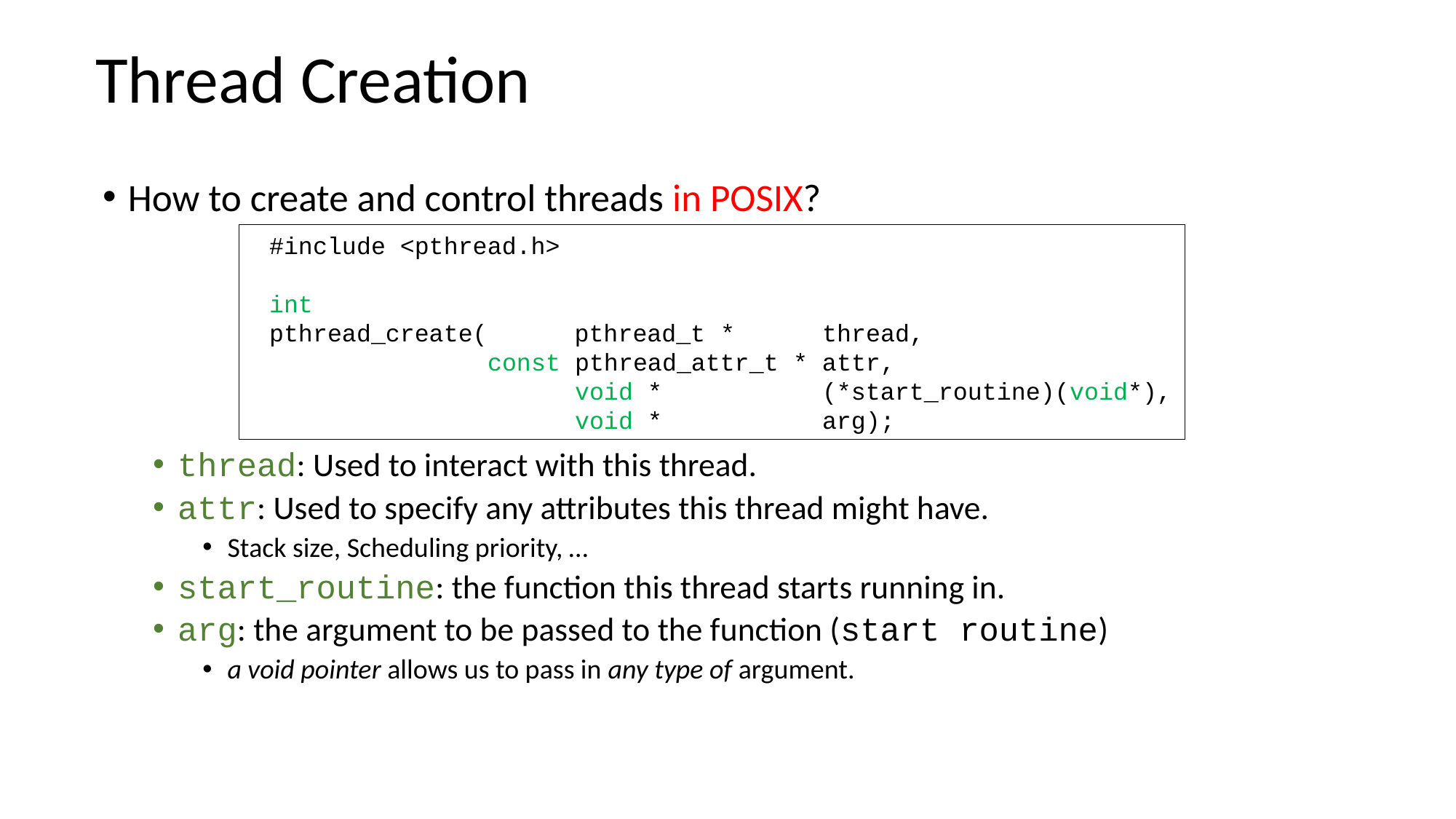

# Thread Creation
How to create and control threads in POSIX?

thread: Used to interact with this thread.
attr: Used to specify any attributes this thread might have.
Stack size, Scheduling priority, …
start_routine: the function this thread starts running in.
arg: the argument to be passed to the function (start routine)
a void pointer allows us to pass in any type of argument.

#include <pthread.h>

int
pthread_create(      pthread_t *      thread,
               const pthread_attr_t * attr,
                     void *           (*start_routine)(void*),
                     void *           arg);